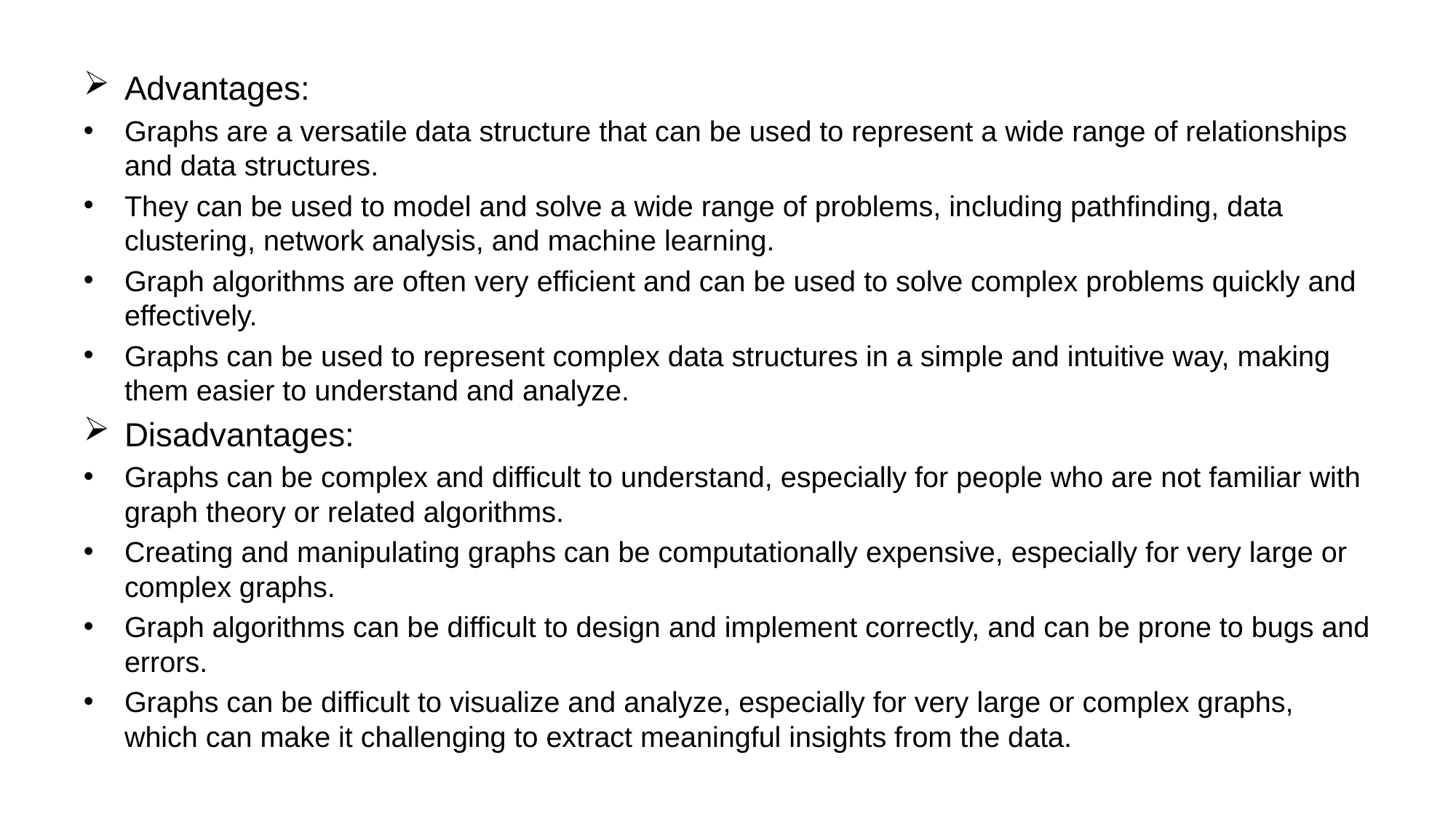

Advantages:
Graphs are a versatile data structure that can be used to represent a wide range of relationships and data structures.
They can be used to model and solve a wide range of problems, including pathfinding, data clustering, network analysis, and machine learning.
Graph algorithms are often very efficient and can be used to solve complex problems quickly and effectively.
Graphs can be used to represent complex data structures in a simple and intuitive way, making them easier to understand and analyze.
Disadvantages:
Graphs can be complex and difficult to understand, especially for people who are not familiar with graph theory or related algorithms.
Creating and manipulating graphs can be computationally expensive, especially for very large or complex graphs.
Graph algorithms can be difficult to design and implement correctly, and can be prone to bugs and errors.
Graphs can be difficult to visualize and analyze, especially for very large or complex graphs, which can make it challenging to extract meaningful insights from the data.